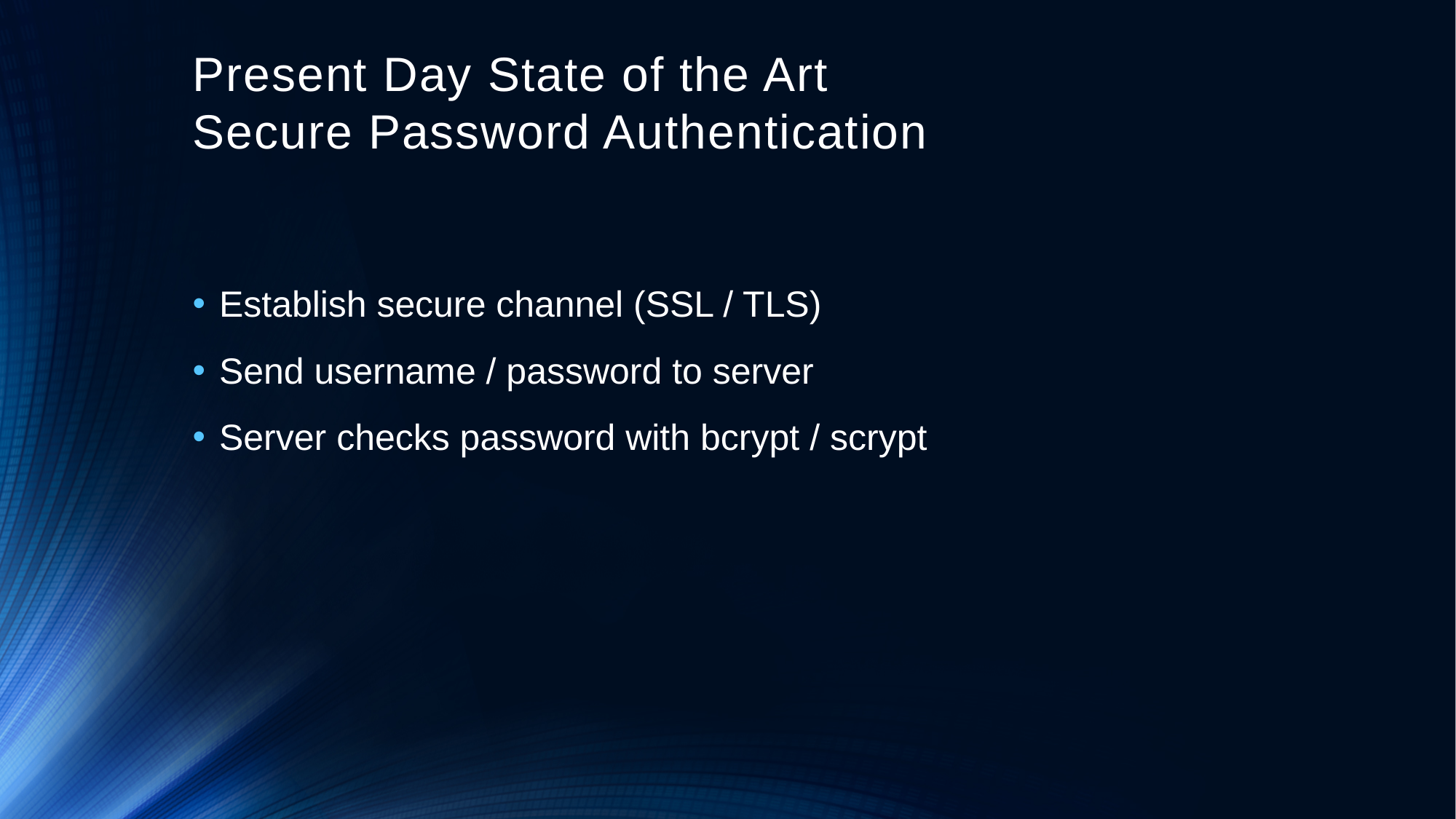

# Present Day State of the Art Secure Password Authentication

Establish secure channel (SSL / TLS)
Send username / password to server
Server checks password with bcrypt / scrypt